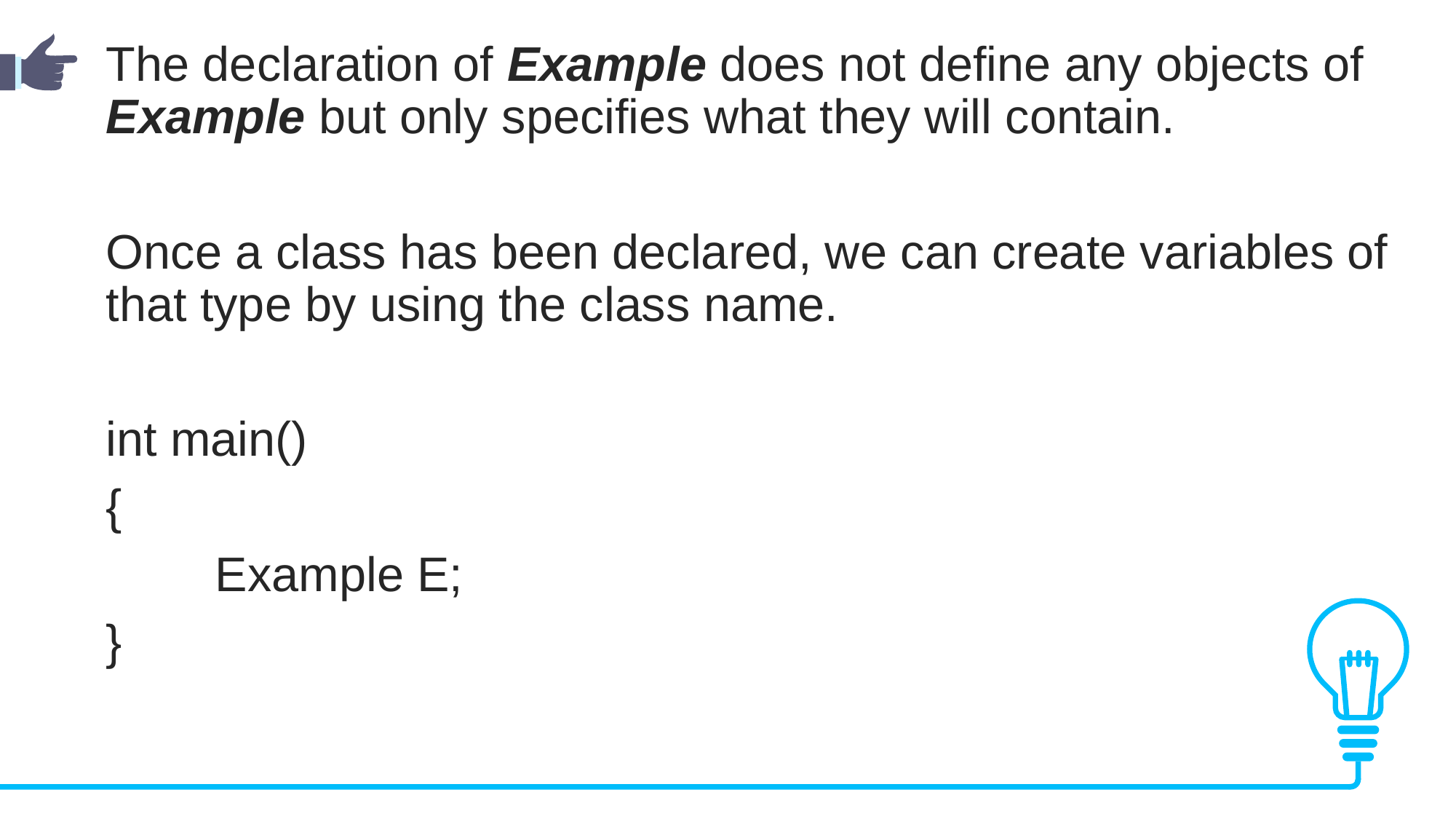

The declaration of Example does not define any objects of Example but only specifies what they will contain.

Once a class has been declared, we can create variables of that type by using the class name.

int main()
{
	Example E;
}